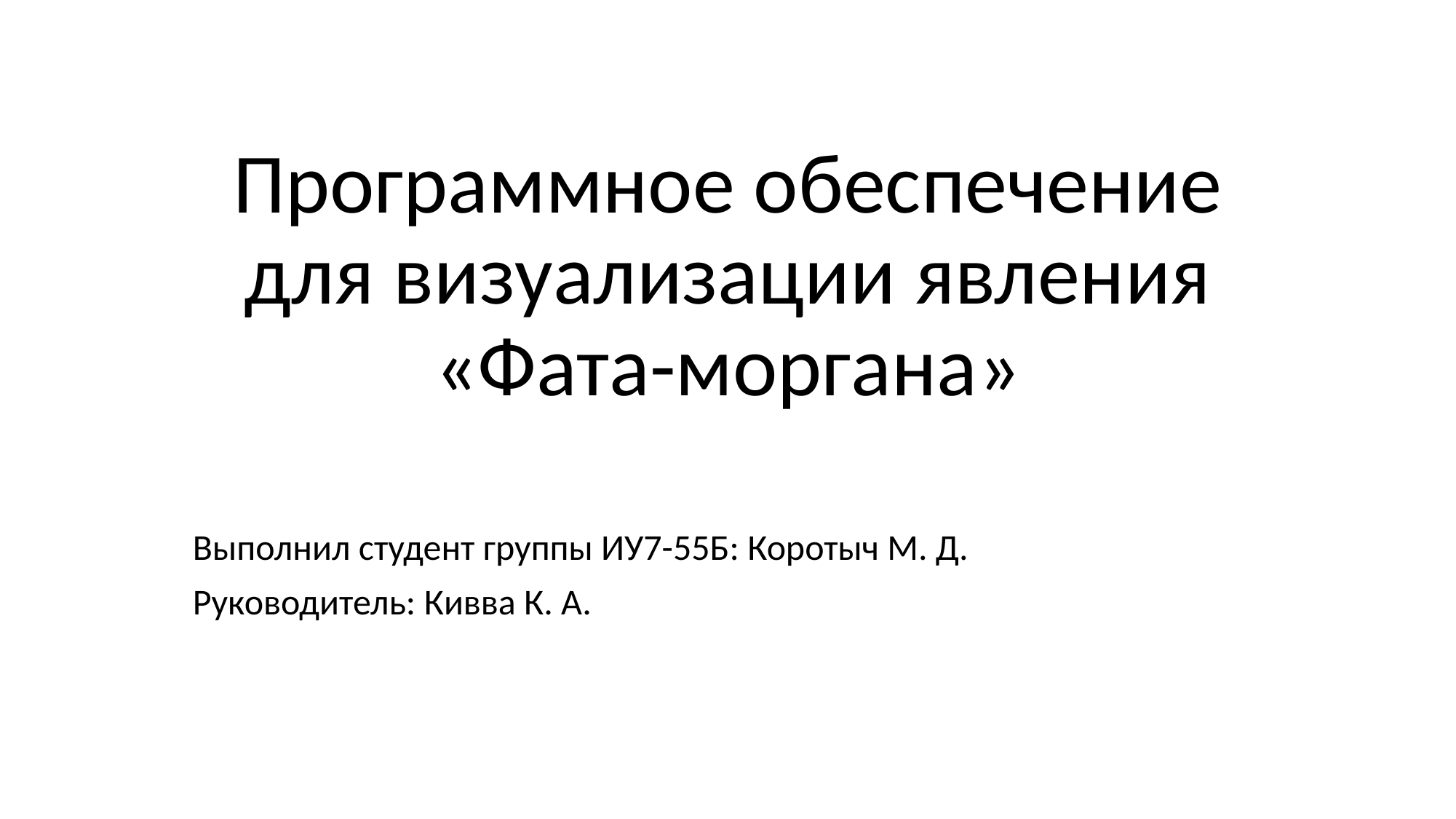

# Программное обеспечение для визуализации явления «Фата-моргана»
Выполнил студент группы ИУ7-55Б: Коротыч М. Д.
Руководитель: Кивва К. А.